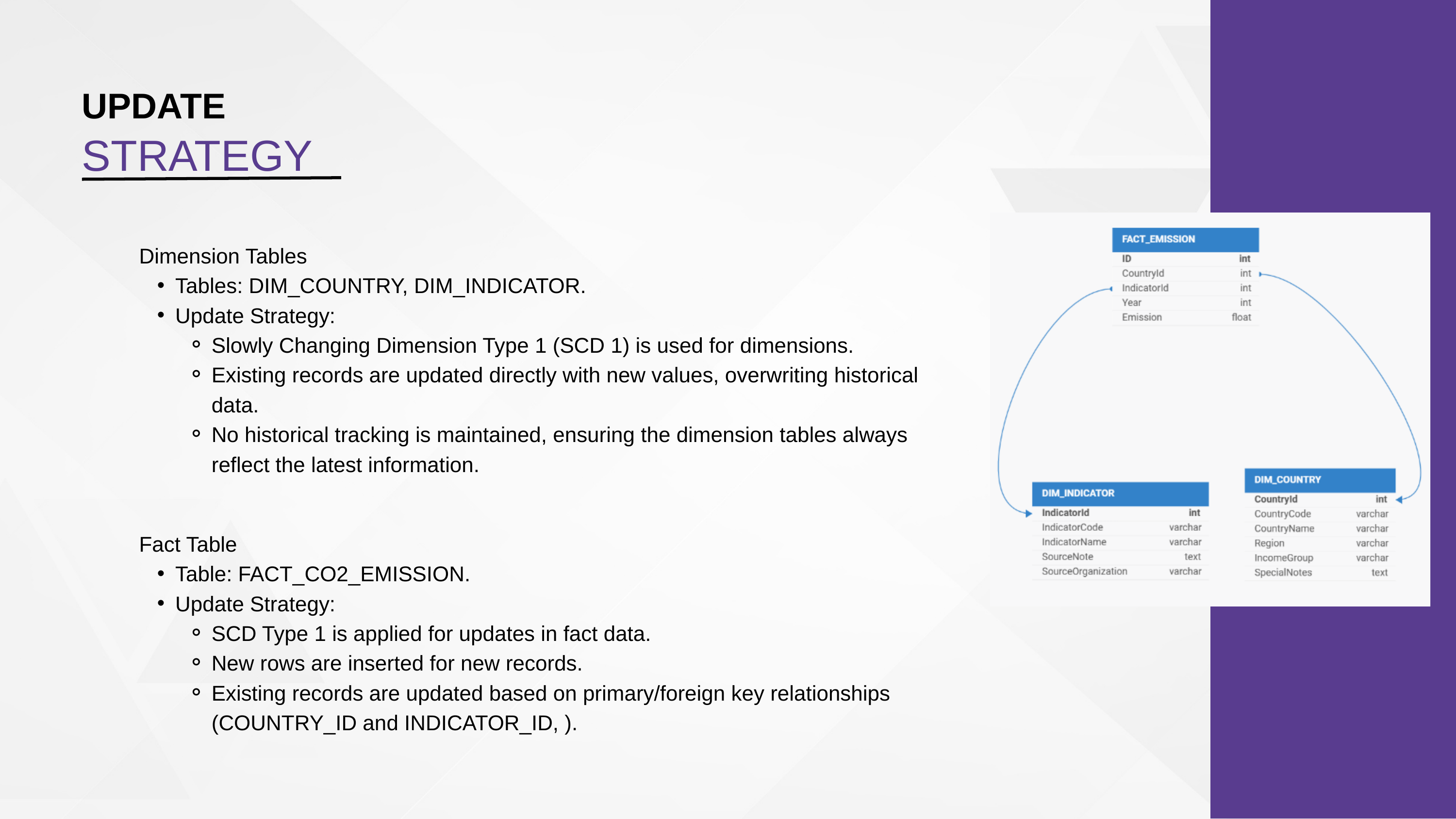

UPDATE
STRATEGY

Dimension Tables
Tables: DIM_COUNTRY, DIM_INDICATOR.
Update Strategy:
Slowly Changing Dimension Type 1 (SCD 1) is used for dimensions.
Existing records are updated directly with new values, overwriting historical data.
No historical tracking is maintained, ensuring the dimension tables always reflect the latest information.

Fact Table
Table: FACT_CO2_EMISSION.
Update Strategy:
SCD Type 1 is applied for updates in fact data.
New rows are inserted for new records.
Existing records are updated based on primary/foreign key relationships (COUNTRY_ID and INDICATOR_ID, ).